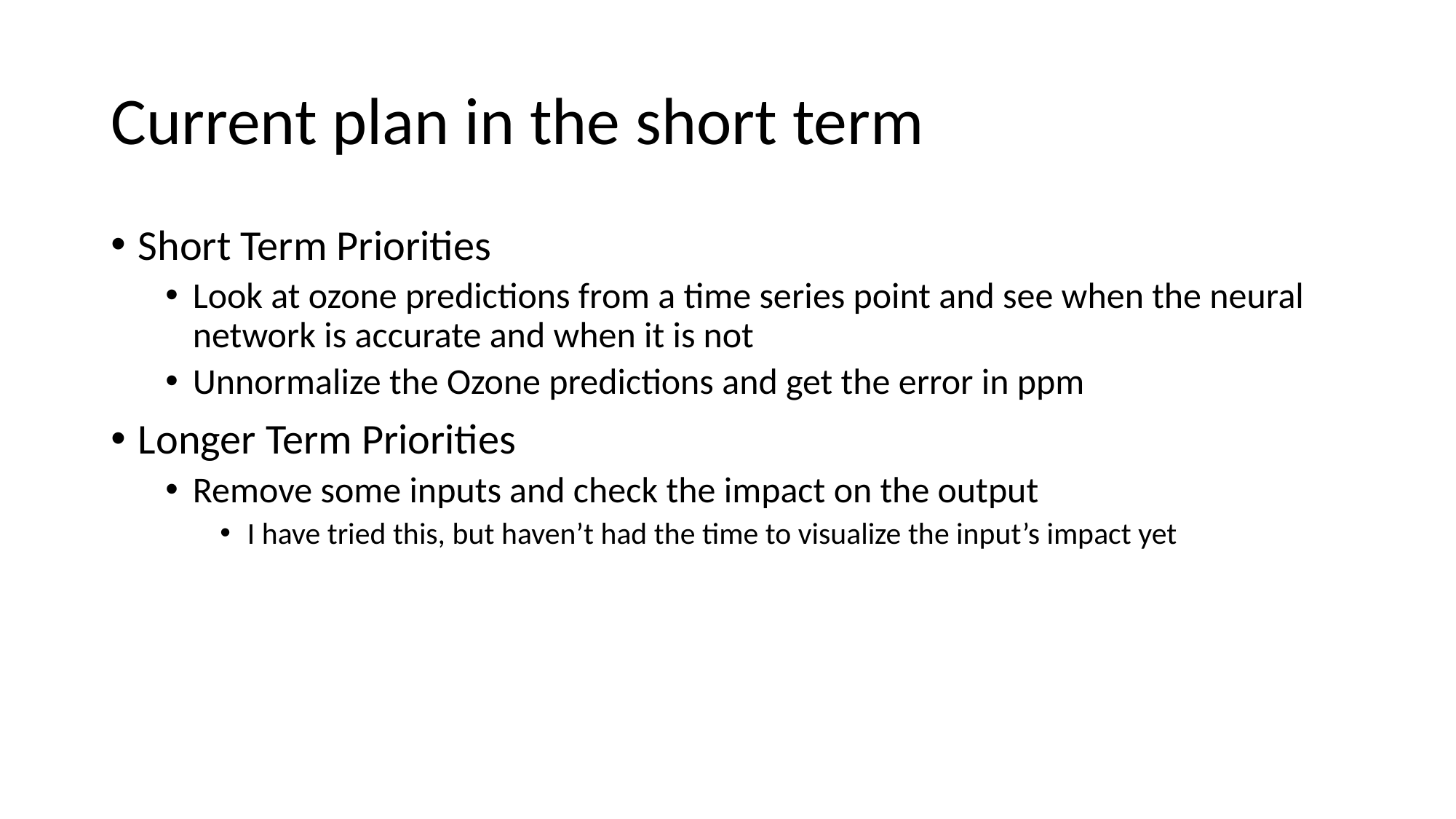

# Current plan in the short term
Short Term Priorities
Look at ozone predictions from a time series point and see when the neural network is accurate and when it is not
Unnormalize the Ozone predictions and get the error in ppm
Longer Term Priorities
Remove some inputs and check the impact on the output
I have tried this, but haven’t had the time to visualize the input’s impact yet